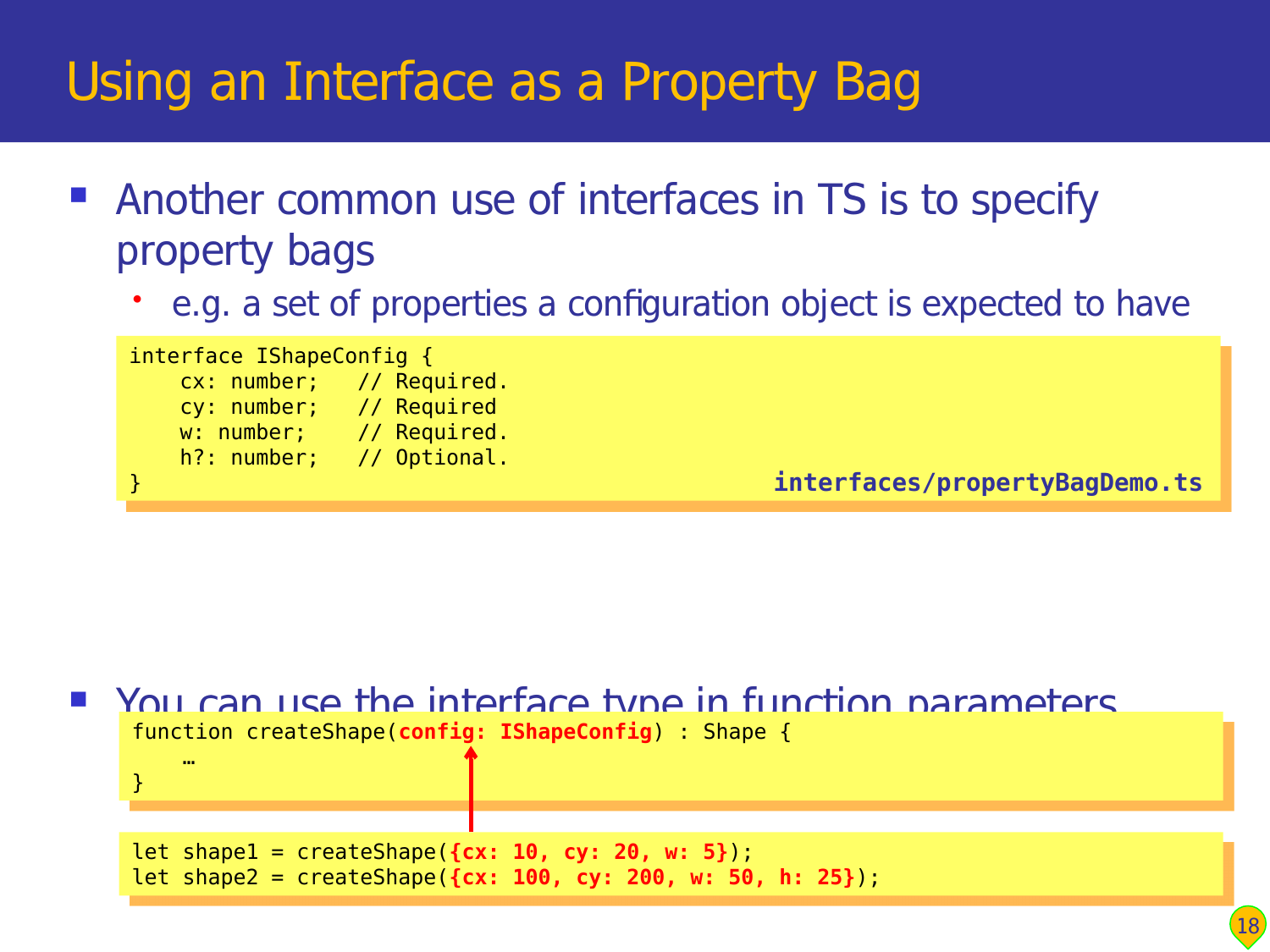

# Using an Interface as a Property Bag
Another common use of interfaces in TS is to specify property bags
e.g. a set of properties a configuration object is expected to have

You can use the interface type in function parameters
The compiler will ensure clients pass in compatible objects
interface IShapeConfig {
    cx: number;   // Required.
    cy: number;   // Required
    w: number;    // Required.
    h?: number;   // Optional.
}
interfaces/propertyBagDemo.ts
function createShape(config: IShapeConfig) : Shape {
    …
}
let shape1 = createShape({cx: 10, cy: 20, w: 5});
let shape2 = createShape({cx: 100, cy: 200, w: 50, h: 25});
18